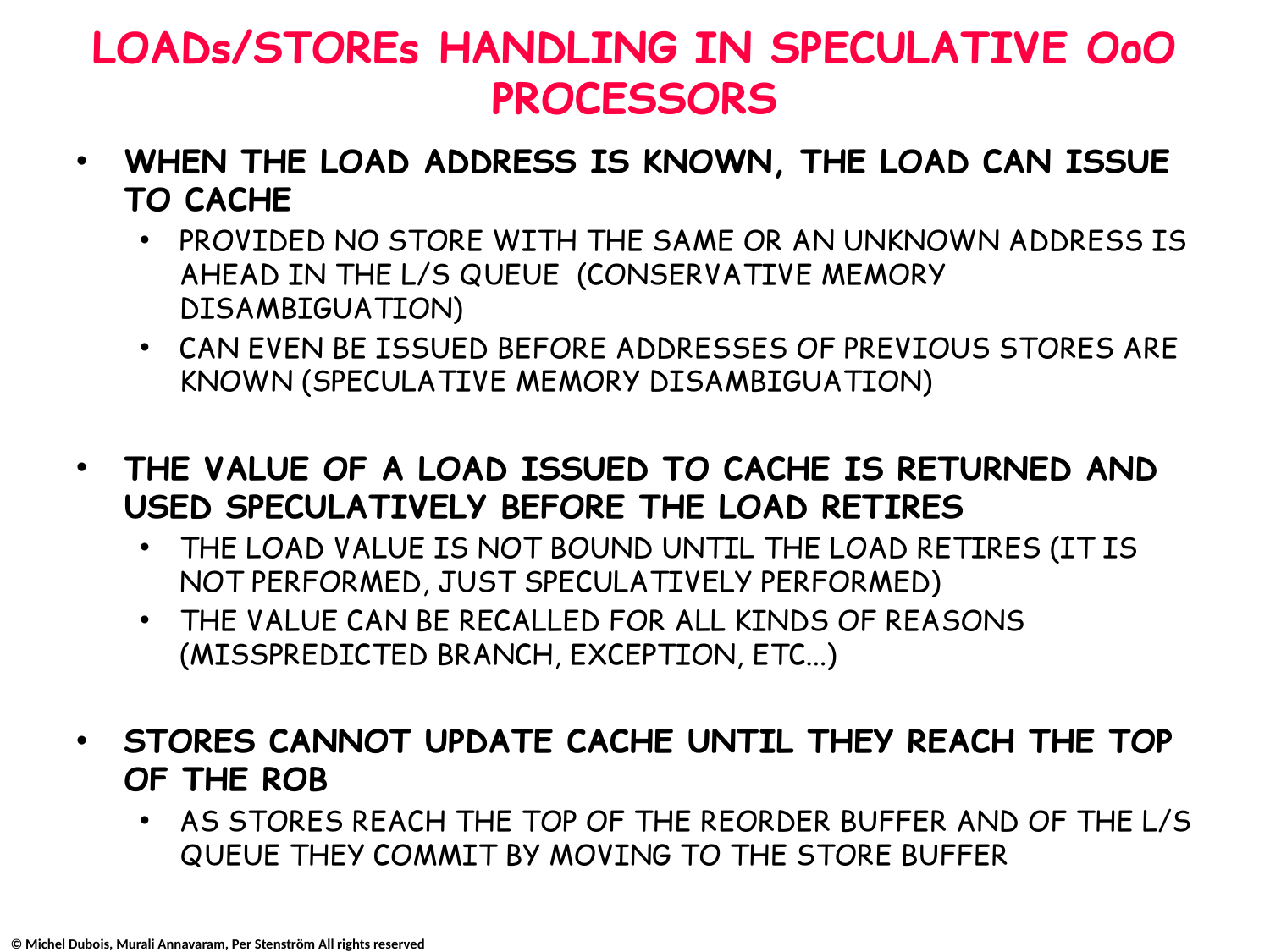

# LOADs/STOREs HANDLING IN SPECULATIVE OoO PROCESSORS
WHEN THE LOAD ADDRESS IS KNOWN, THE LOAD CAN ISSUE TO CACHE
PROVIDED NO STORE WITH THE SAME OR AN UNKNOWN ADDRESS IS AHEAD IN THE L/S QUEUE  (CONSERVATIVE MEMORY DISAMBIGUATION)
CAN EVEN BE ISSUED BEFORE ADDRESSES OF PREVIOUS STORES ARE KNOWN (SPECULATIVE MEMORY DISAMBIGUATION)

THE VALUE OF A LOAD ISSUED TO CACHE IS RETURNED AND USED SPECULATIVELY BEFORE THE LOAD RETIRES
THE LOAD VALUE IS NOT BOUND UNTIL THE LOAD RETIRES (IT IS NOT PERFORMED, JUST SPECULATIVELY PERFORMED)
THE VALUE CAN BE RECALLED FOR ALL KINDS OF REASONS (MISSPREDICTED BRANCH, EXCEPTION, ETC...)

STORES CANNOT UPDATE CACHE UNTIL THEY REACH THE TOP OF THE ROB
AS STORES REACH THE TOP OF THE REORDER BUFFER AND OF THE L/S QUEUE THEY COMMIT BY MOVING TO THE STORE BUFFER